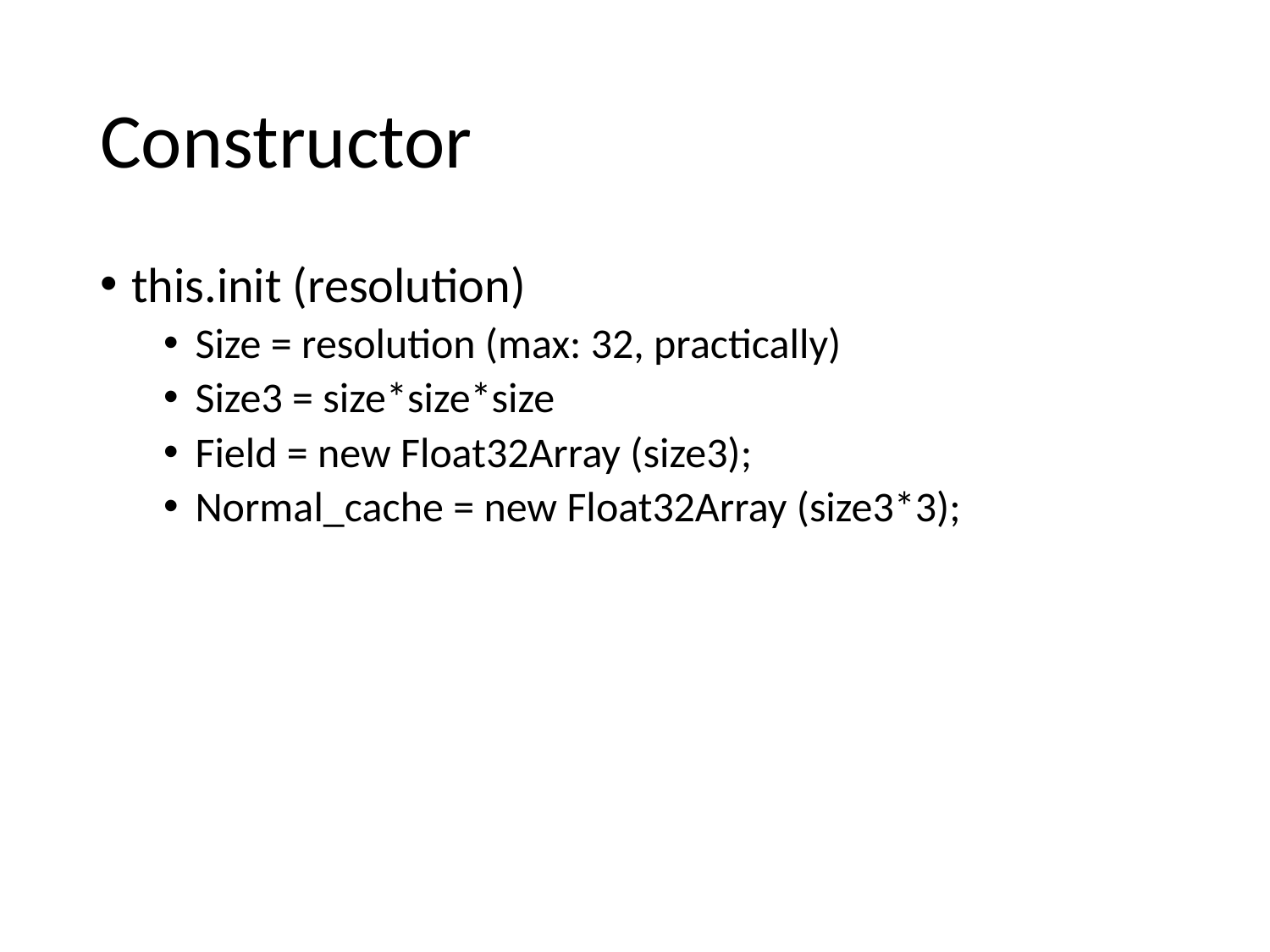

# Constructor
this.init (resolution)
Size = resolution (max: 32, practically)
Size3 = size*size*size
Field = new Float32Array (size3);
Normal_cache = new Float32Array (size3*3);